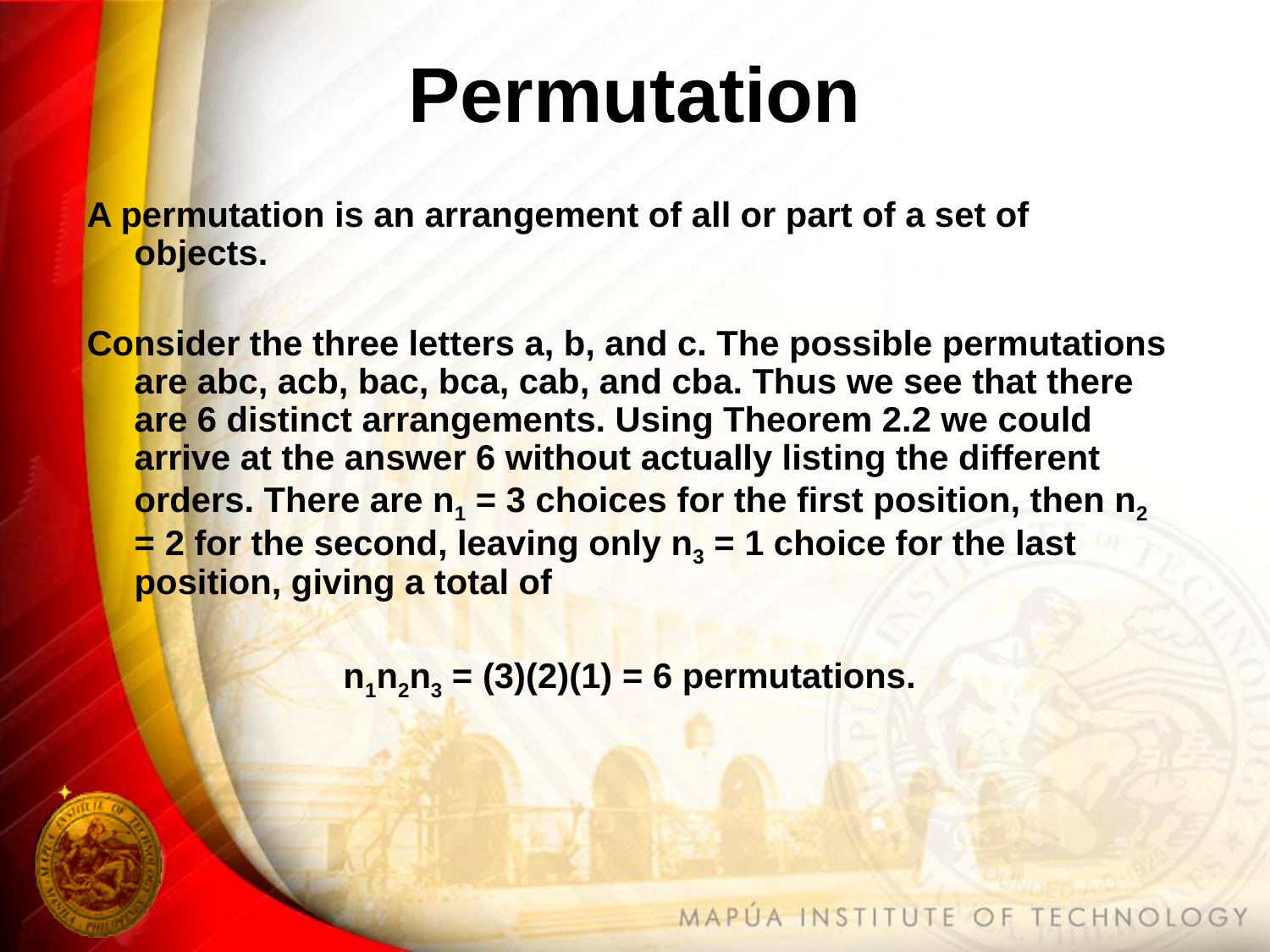

# Permutation
A permutation is an arrangement of all or part of a set of objects.

Consider the three letters a, b, and c. The possible permutations are abc, acb, bac, bca, cab, and cba. Thus we see that there are 6 distinct arrangements. Using Theorem 2.2 we could arrive at the answer 6 without actually listing the different orders. There are n1 = 3 choices for the first position, then n2 = 2 for the second, leaving only n3 = 1 choice for the last position, giving a total of

n1n2n3 = (3)(2)(1) = 6 permutations.